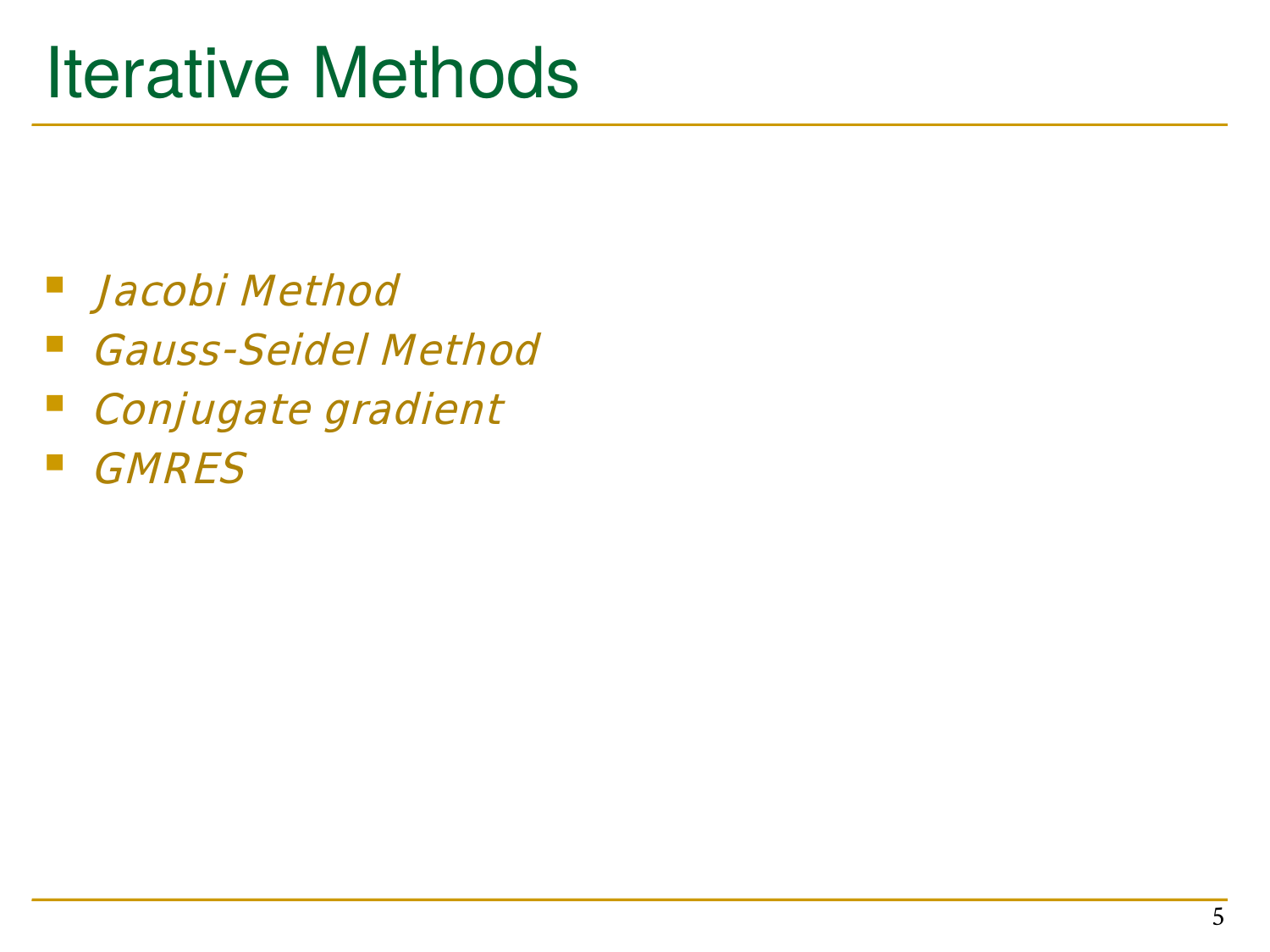

# Iterative Methods

Jacobi Method
Gauss-Seidel Method
Conjugate gradient
GMRES

5